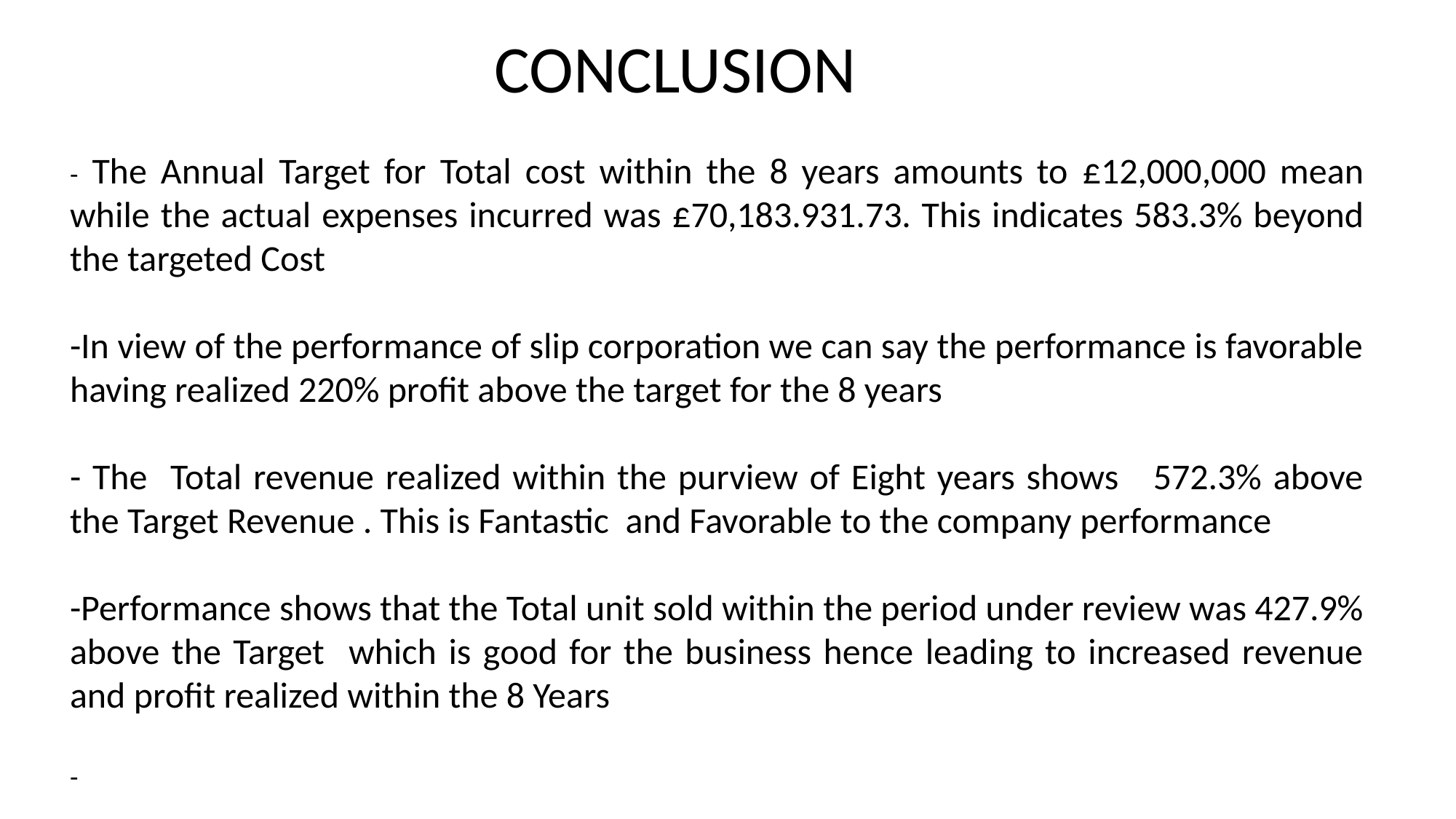

# CONCLUSION
- The Annual Target for Total cost within the 8 years amounts to £12,000,000 mean while the actual expenses incurred was £70,183.931.73. This indicates 583.3% beyond the targeted Cost

-In view of the performance of slip corporation we can say the performance is favorable having realized 220% profit above the target for the 8 years

- The  Total revenue realized within the purview of Eight years shows   572.3% above the Target Revenue . This is Fantastic  and Favorable to the company performance

-Performance shows that the Total unit sold within the period under review was 427.9% above the Target  which is good for the business hence leading to increased revenue and profit realized within the 8 Years

-

-